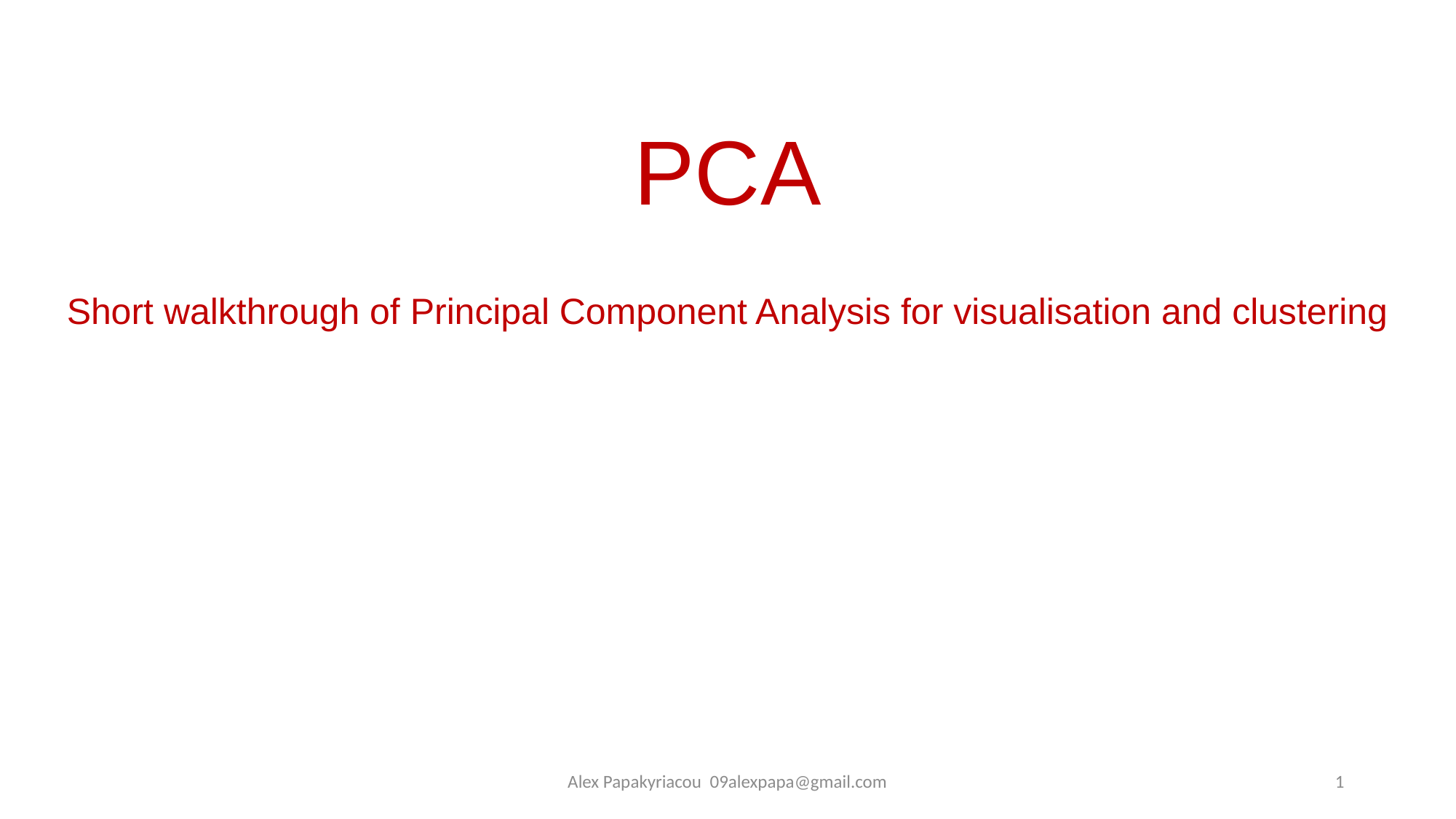

# PCA
Short walkthrough of Principal Component Analysis for visualisation and clustering
Alex Papakyriacou  09alexpapa@gmail.com
1